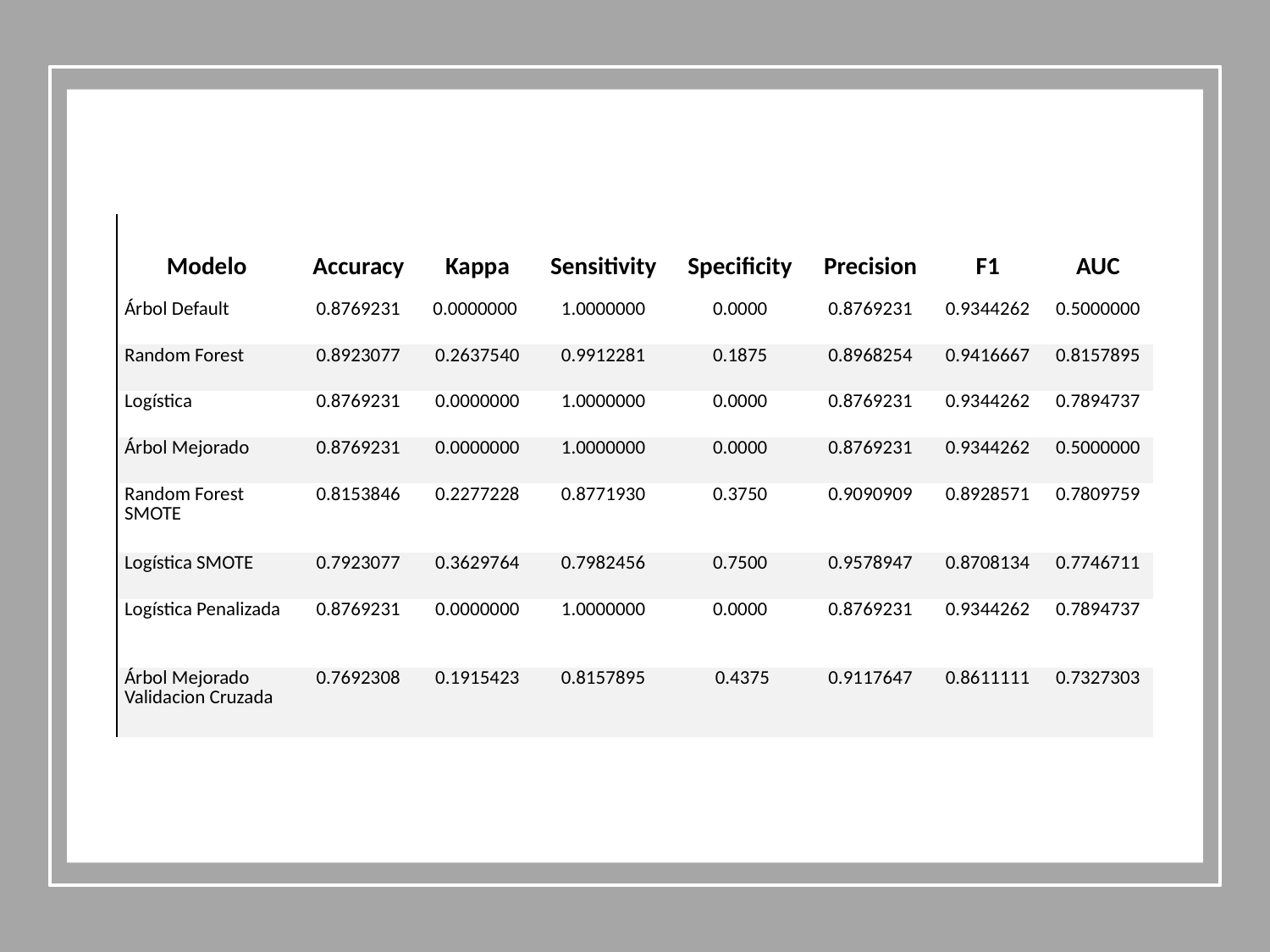

| Modelo | Accuracy | Kappa | Sensitivity | Specificity | Precision | F1 | AUC |
| --- | --- | --- | --- | --- | --- | --- | --- |
| Árbol Default | 0.8769231 | 0.0000000 | 1.0000000 | 0.0000 | 0.8769231 | 0.9344262 | 0.5000000 |
| Random Forest | 0.8923077 | 0.2637540 | 0.9912281 | 0.1875 | 0.8968254 | 0.9416667 | 0.8157895 |
| Logística | 0.8769231 | 0.0000000 | 1.0000000 | 0.0000 | 0.8769231 | 0.9344262 | 0.7894737 |
| Árbol Mejorado | 0.8769231 | 0.0000000 | 1.0000000 | 0.0000 | 0.8769231 | 0.9344262 | 0.5000000 |
| Random Forest SMOTE | 0.8153846 | 0.2277228 | 0.8771930 | 0.3750 | 0.9090909 | 0.8928571 | 0.7809759 |
| Logística SMOTE | 0.7923077 | 0.3629764 | 0.7982456 | 0.7500 | 0.9578947 | 0.8708134 | 0.7746711 |
| Logística Penalizada | 0.8769231 | 0.0000000 | 1.0000000 | 0.0000 | 0.8769231 | 0.9344262 | 0.7894737 |
| Árbol Mejorado Validacion Cruzada | 0.7692308 | 0.1915423 | 0.8157895 | 0.4375 | 0.9117647 | 0.8611111 | 0.7327303 |